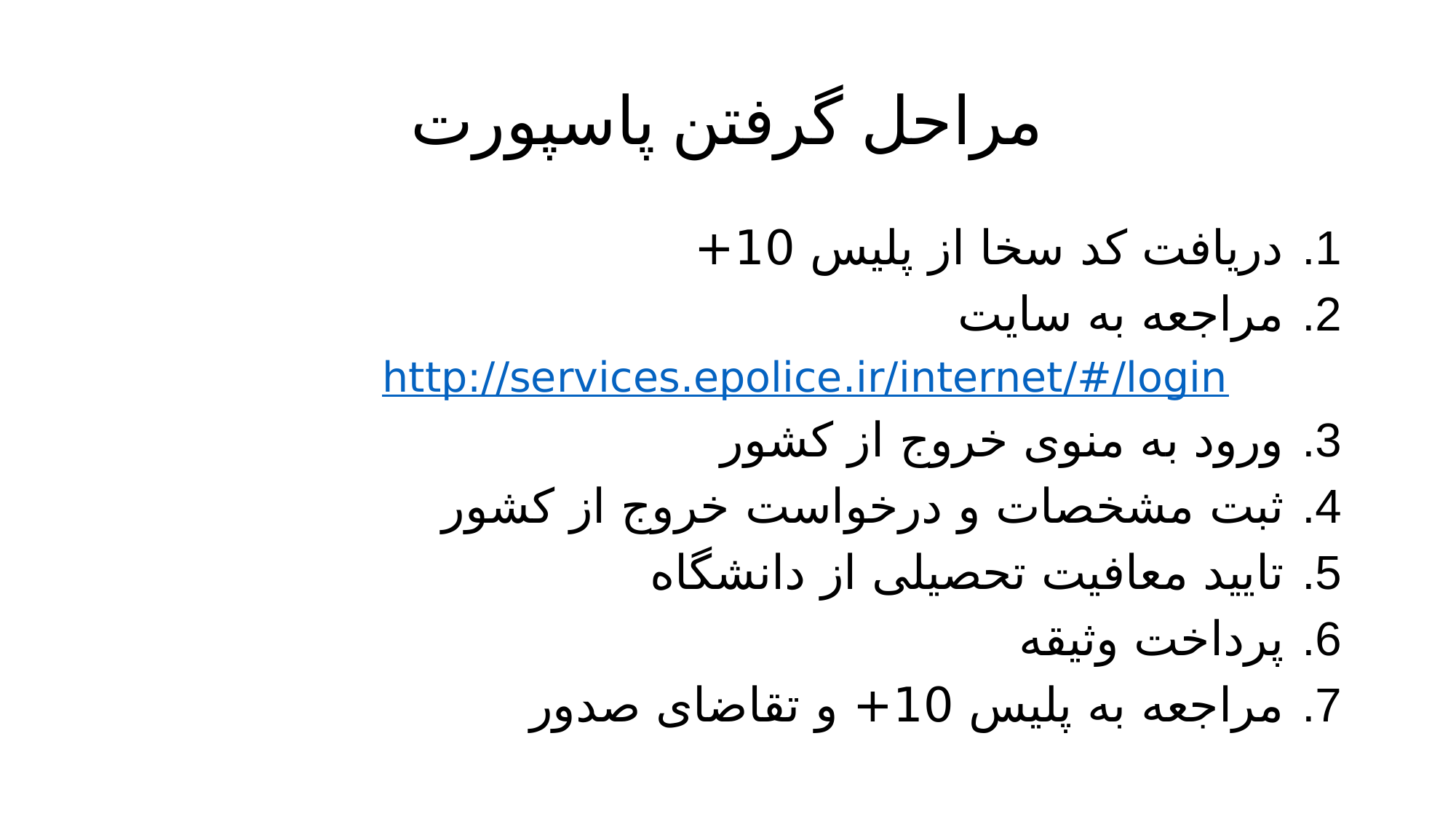

# مراحل گرفتن پاسپورت
دریافت کد سخا از پلیس 10+
مراجعه به سایت
				 http://services.epolice.ir/internet/#/login
ورود به منوی خروج از کشور
ثبت مشخصات و درخواست خروج از کشور
تایید معافیت تحصیلی از دانشگاه
پرداخت وثیقه
مراجعه به پلیس 10+ و تقاضای صدور